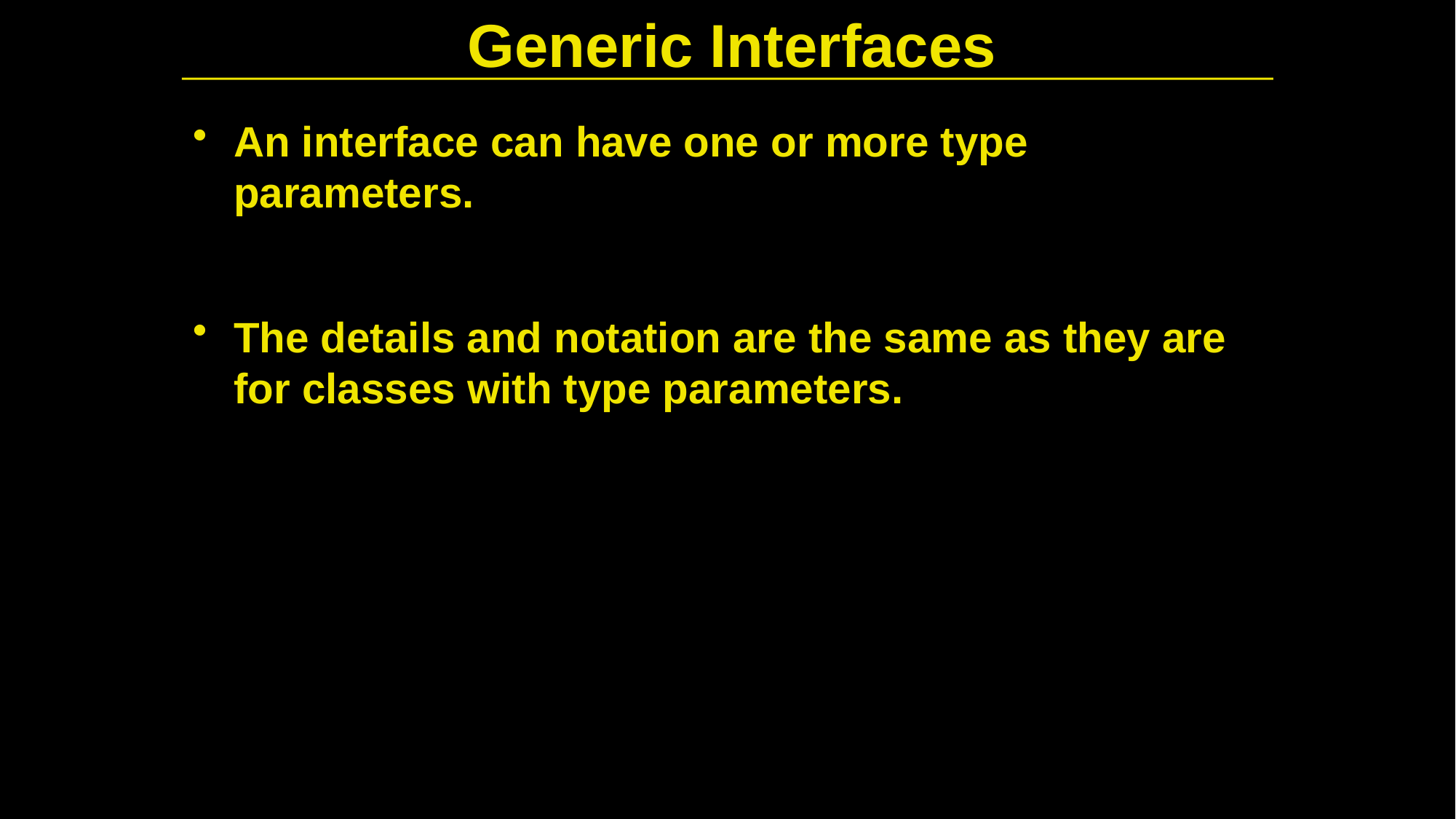

# Generic Interfaces

An interface can have one or more type parameters.

The details and notation are the same as they are for classes with type parameters.